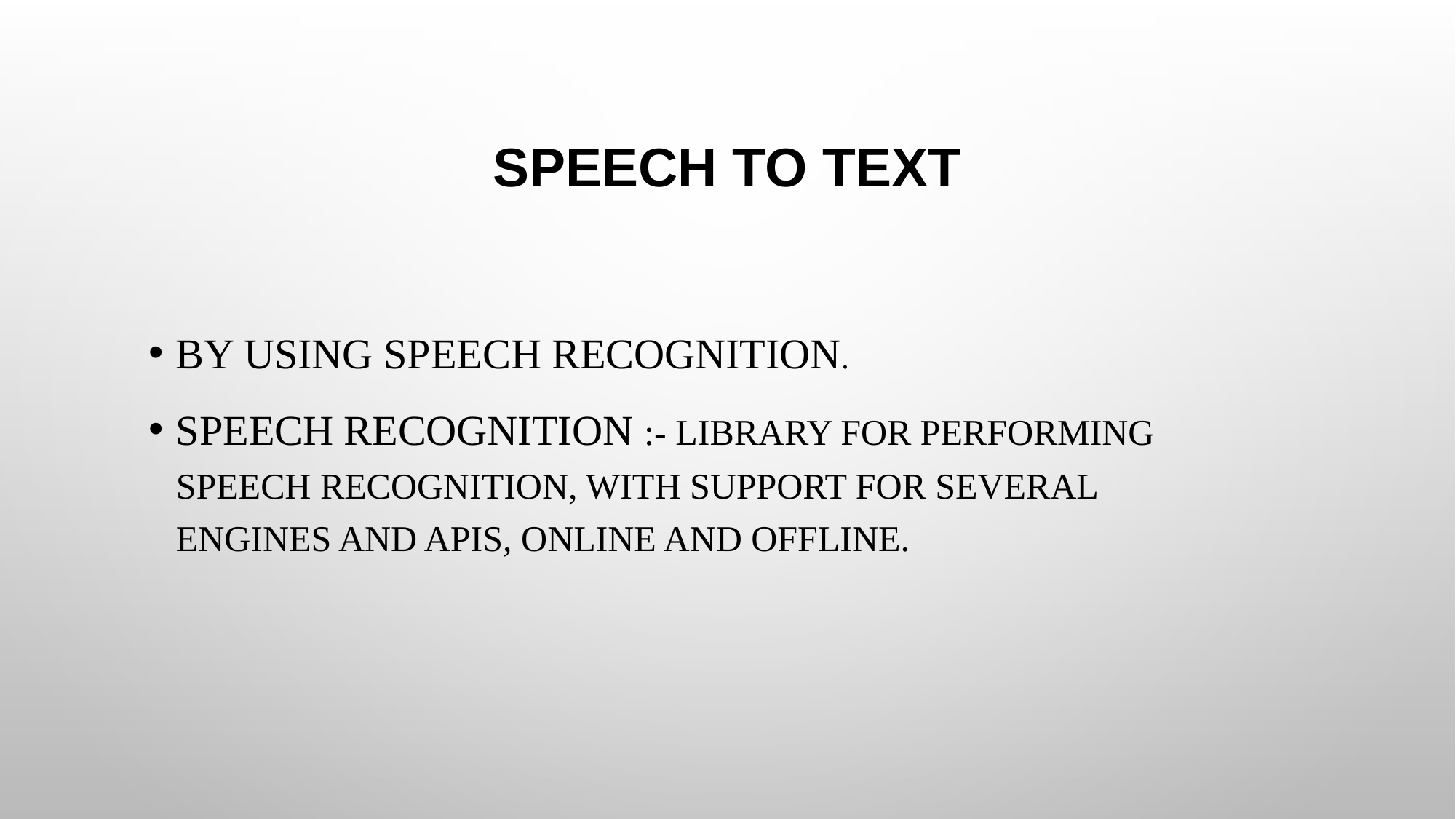

# Speech to Text
By using Speech Recognition.
Speech Recognition :- Library for performing speech recognition, with support for several engines and APIs, online and offline.